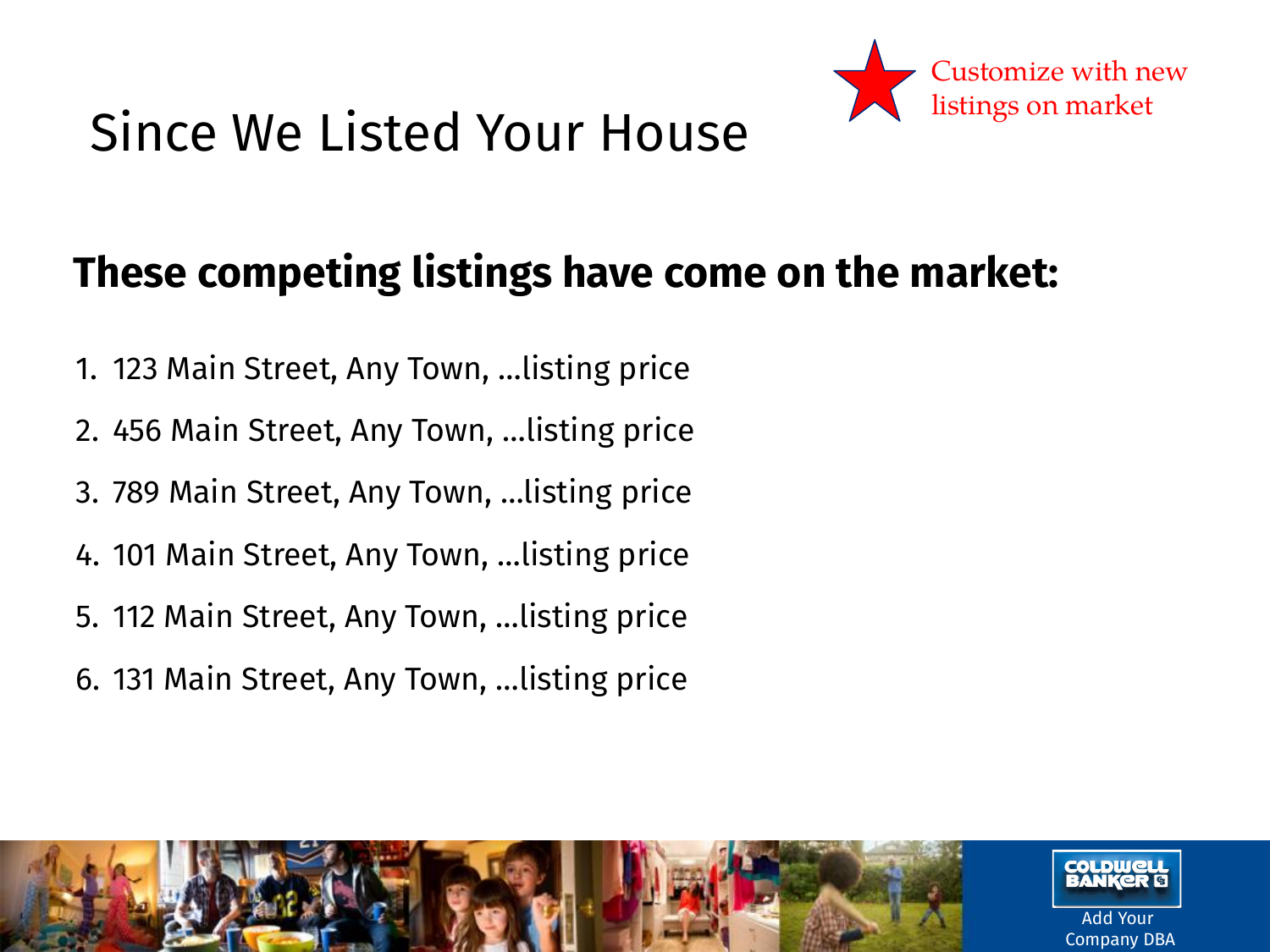

Customize with new listings on market
# Since We Listed Your House
These competing listings have come on the market:
123 Main Street, Any Town, …listing price
456 Main Street, Any Town, …listing price
789 Main Street, Any Town, …listing price
101 Main Street, Any Town, …listing price
112 Main Street, Any Town, …listing price
131 Main Street, Any Town, …listing price
Add Your
Company DBA